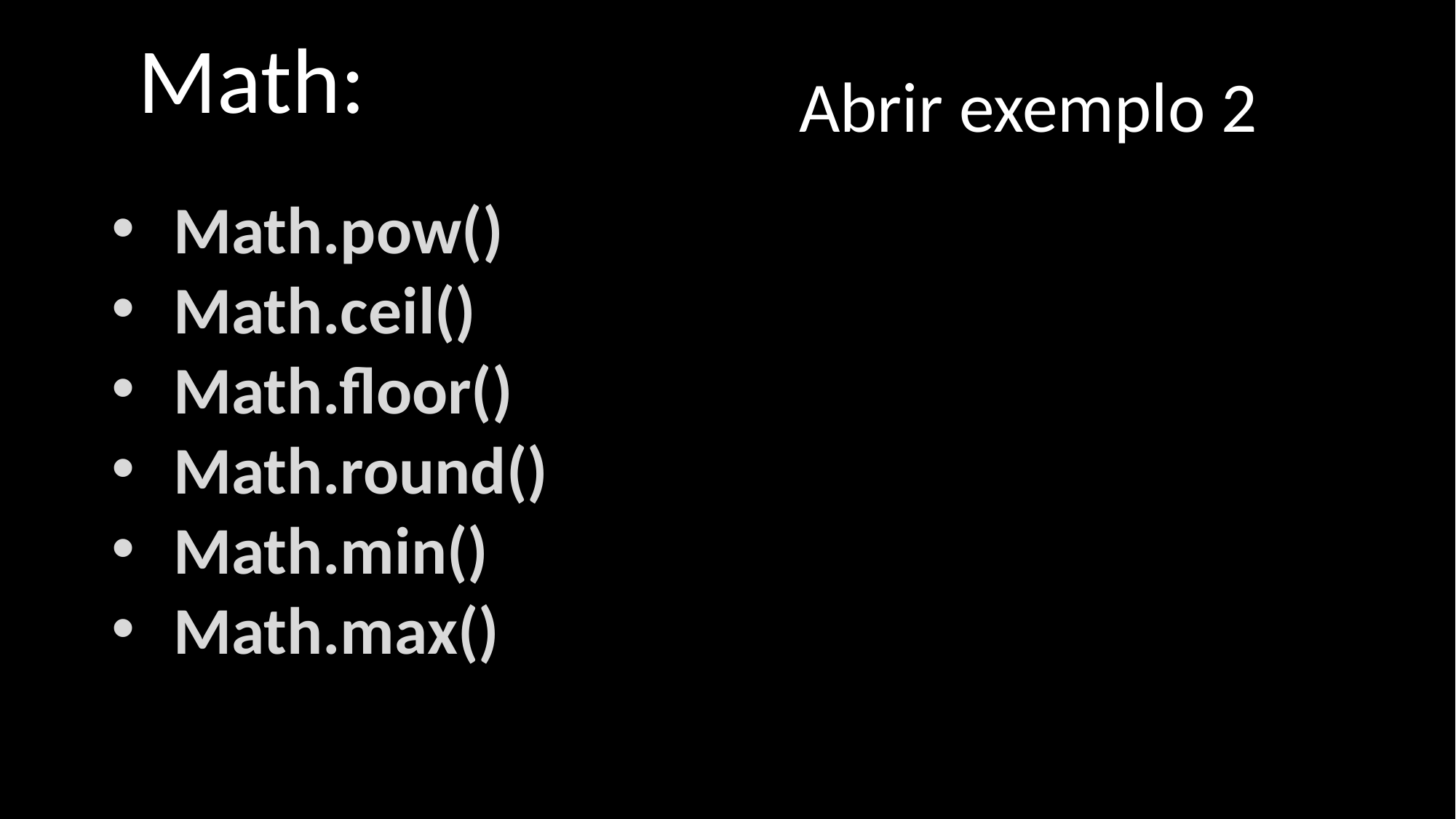

# Math:
Abrir exemplo 2

Math.pow()
Math.ceil()
Math.floor()
Math.round()
Math.min()
Math.max()